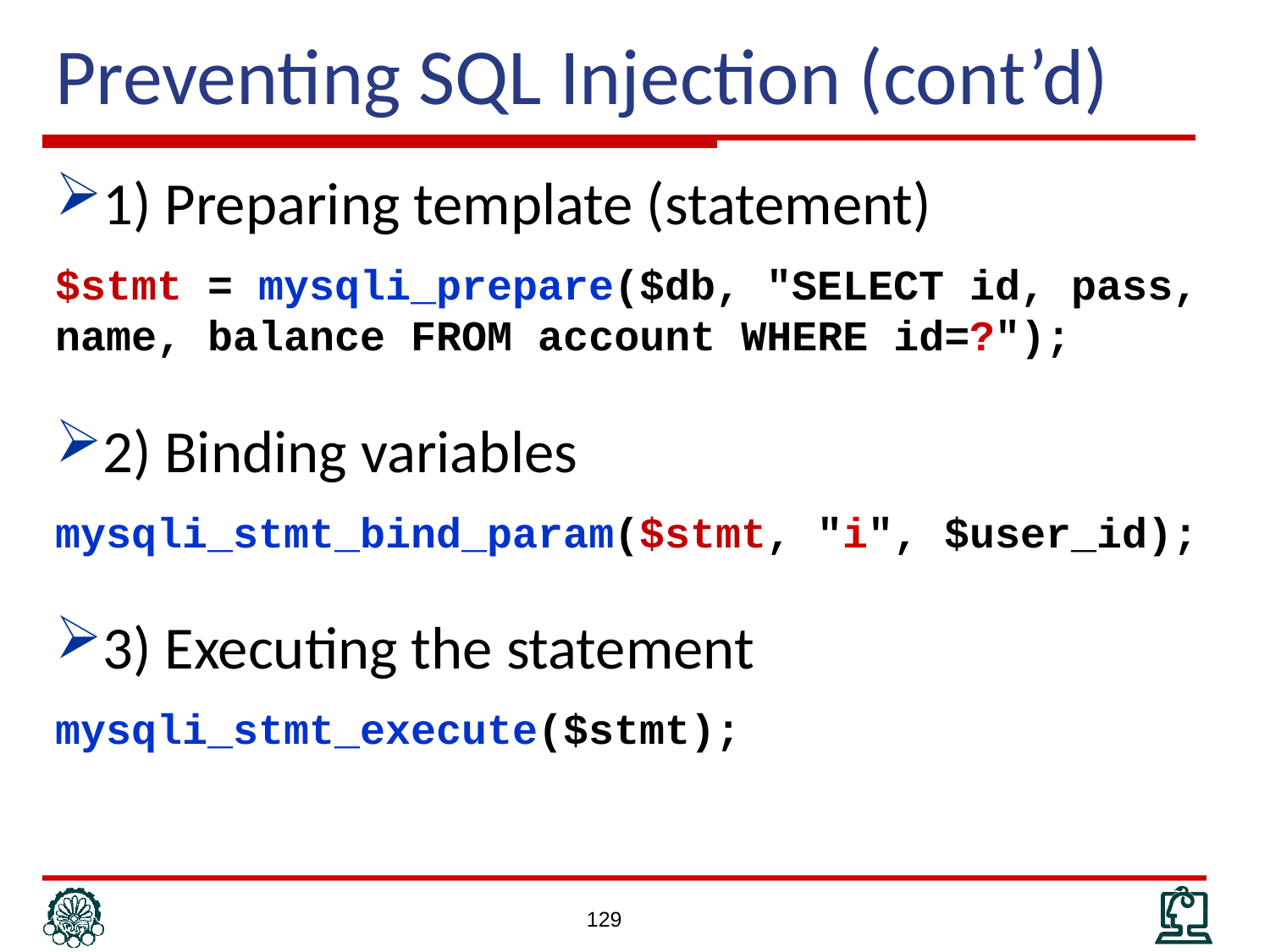

# Preventing SQL Injection (cont’d)
1) Preparing template (statement)
$stmt = mysqli_prepare($db, "SELECT id, pass, name, balance FROM account WHERE id=?");

2) Binding variables
mysqli_stmt_bind_param($stmt, "i", $user_id);

3) Executing the statement
mysqli_stmt_execute($stmt);

129